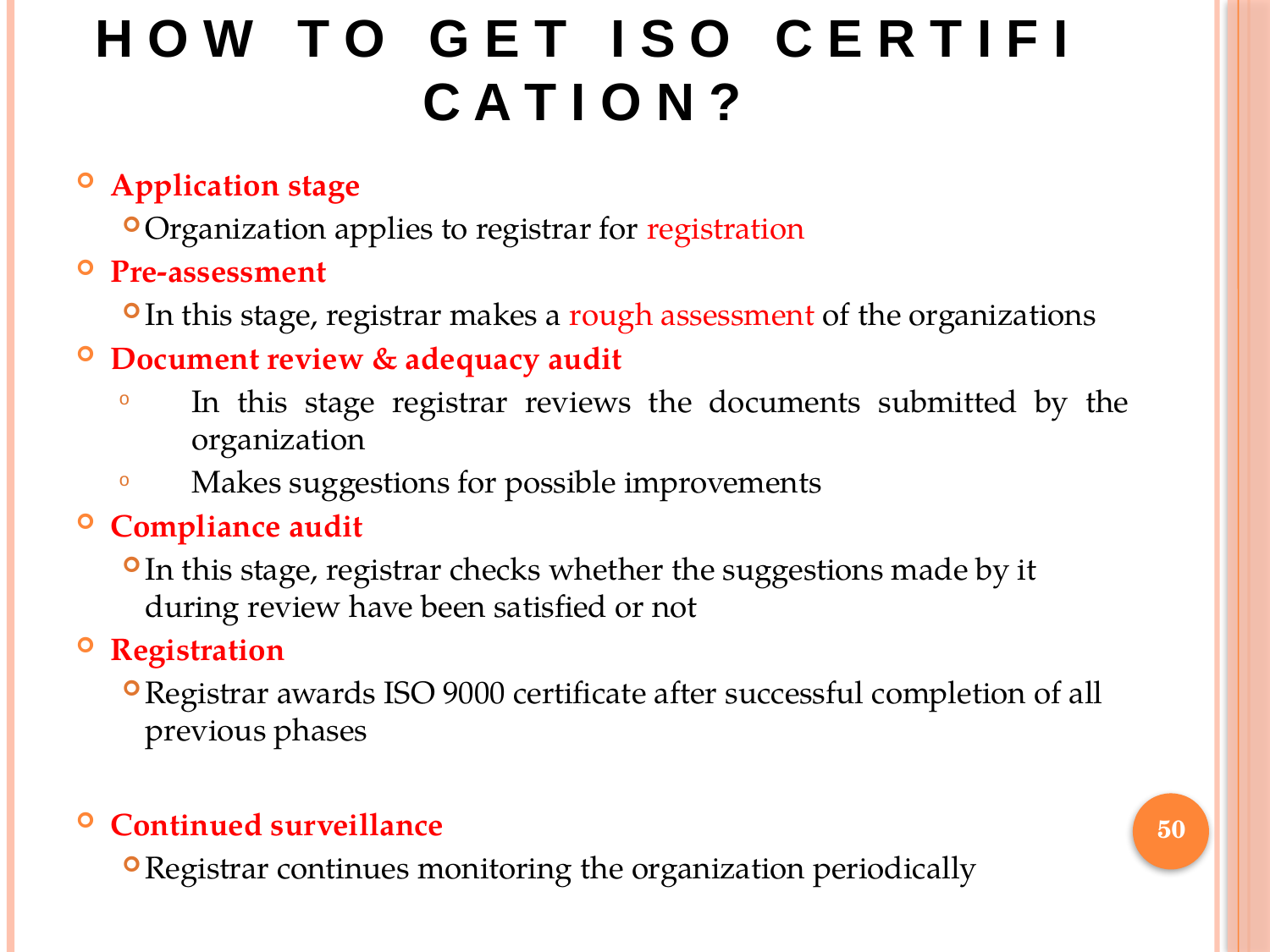

# H O W   T O   G E T   I S O   C E R T I F I C A T I O N ?
Application stage
Organization applies to registrar for registration
Pre-assessment
In this stage, registrar makes a rough assessment of the organizations
Document review & adequacy audit
In this stage registrar reviews the documents submitted by the organization
Makes suggestions for possible improvements
Compliance audit
In this stage, registrar checks whether the suggestions made by it during review have been satisfied or not
Registration
Registrar awards ISO 9000 certificate after successful completion of all previous phases

Continued surveillance
Registrar continues monitoring the organization periodically

50